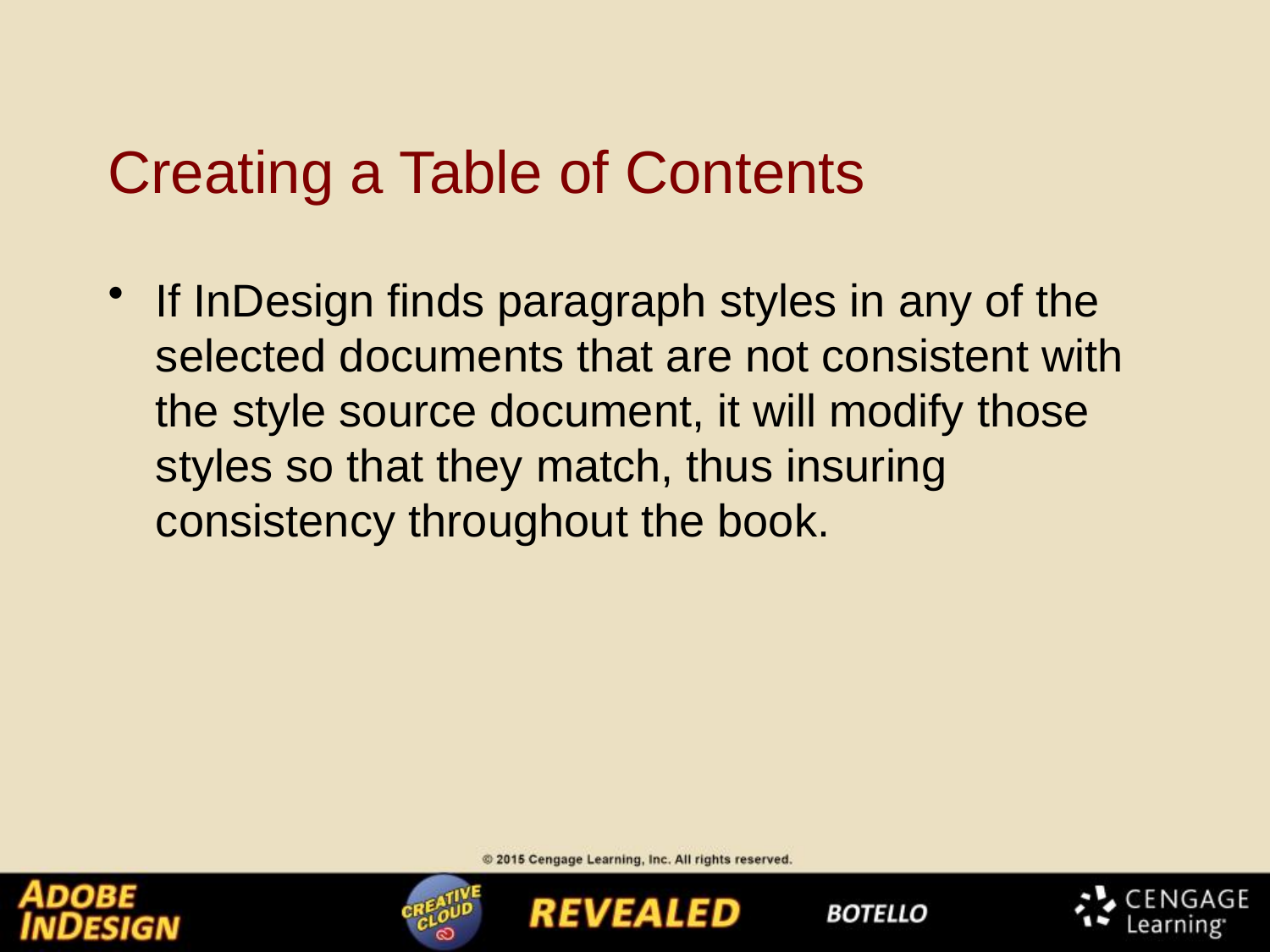

# Creating a Table of Contents
If InDesign finds paragraph styles in any of the selected documents that are not consistent with the style source document, it will modify those styles so that they match, thus insuring consistency throughout the book.